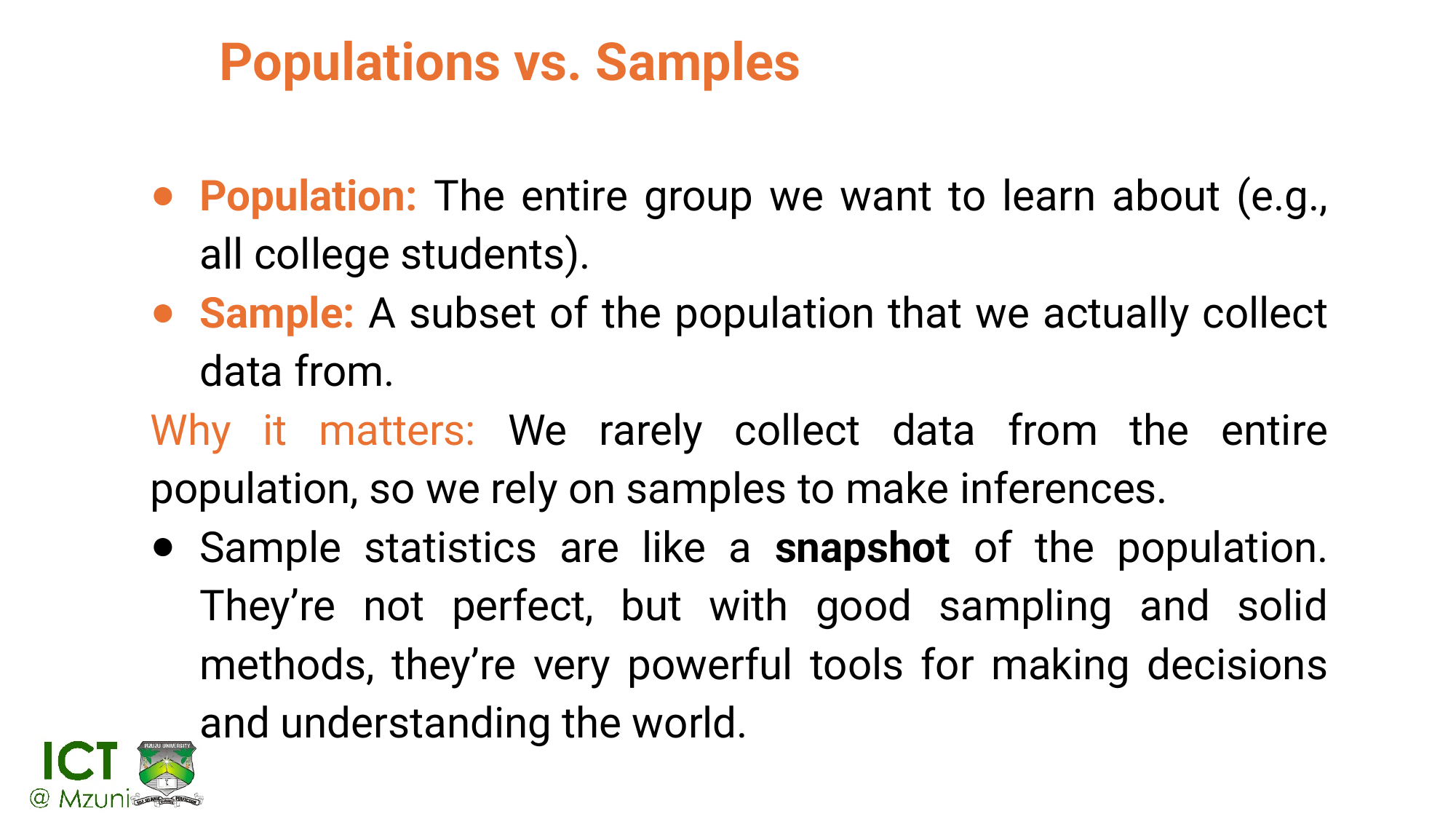

# Populations vs. Samples
Population: The entire group we want to learn about (e.g., all college students).
Sample: A subset of the population that we actually collect data from.
Why it matters: We rarely collect data from the entire population, so we rely on samples to make inferences.
Sample statistics are like a snapshot of the population. They’re not perfect, but with good sampling and solid methods, they’re very powerful tools for making decisions and understanding the world.